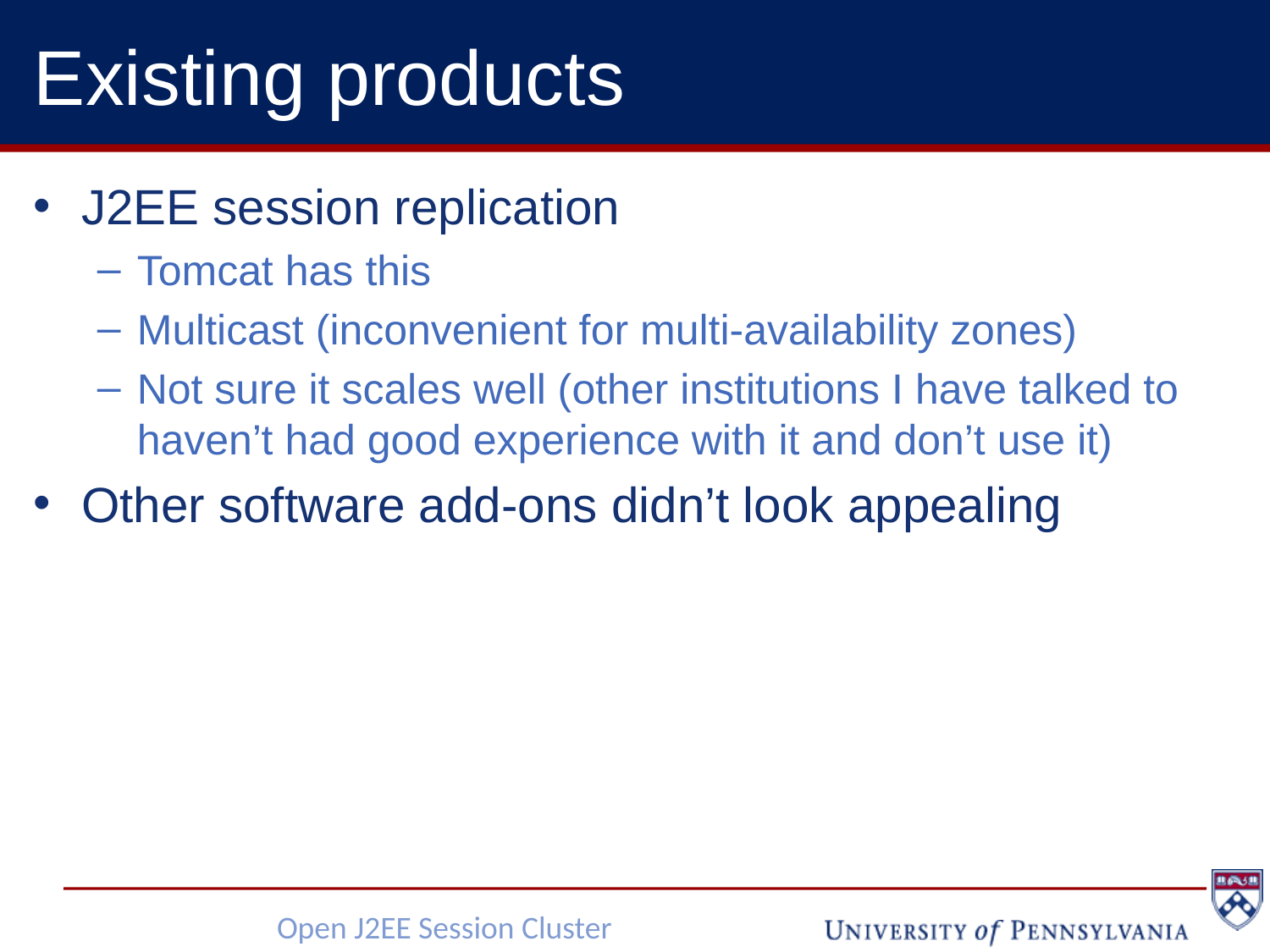

# Existing products
J2EE session replication
Tomcat has this
Multicast (inconvenient for multi-availability zones)
Not sure it scales well (other institutions I have talked to haven’t had good experience with it and don’t use it)
Other software add-ons didn’t look appealing